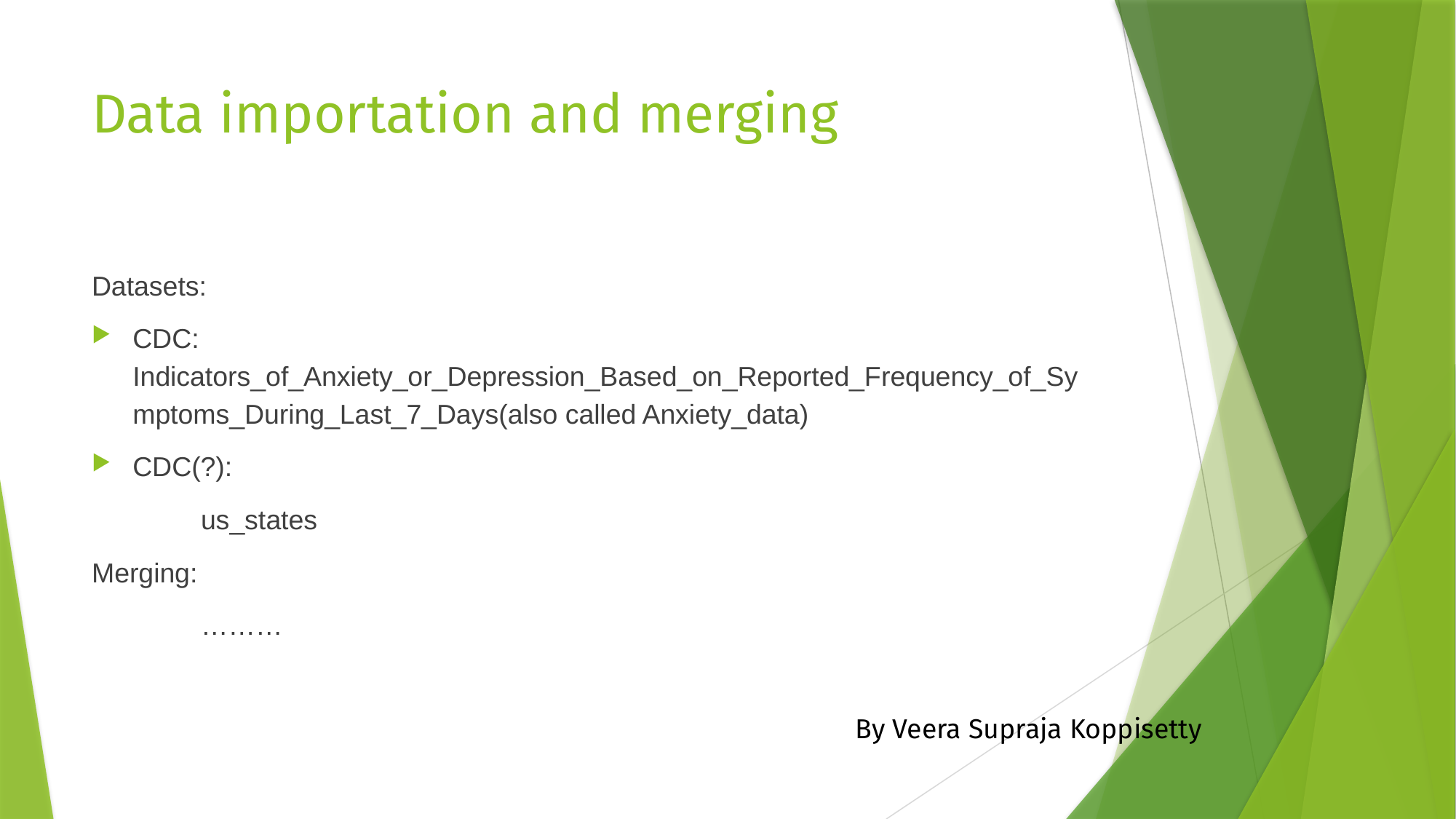

# Data importation and merging
Datasets:
CDC: Indicators_of_Anxiety_or_Depression_Based_on_Reported_Frequency_of_Symptoms_During_Last_7_Days(also called Anxiety_data)
CDC(?):
	us_states
Merging:
	………

By Veera Supraja Koppisetty